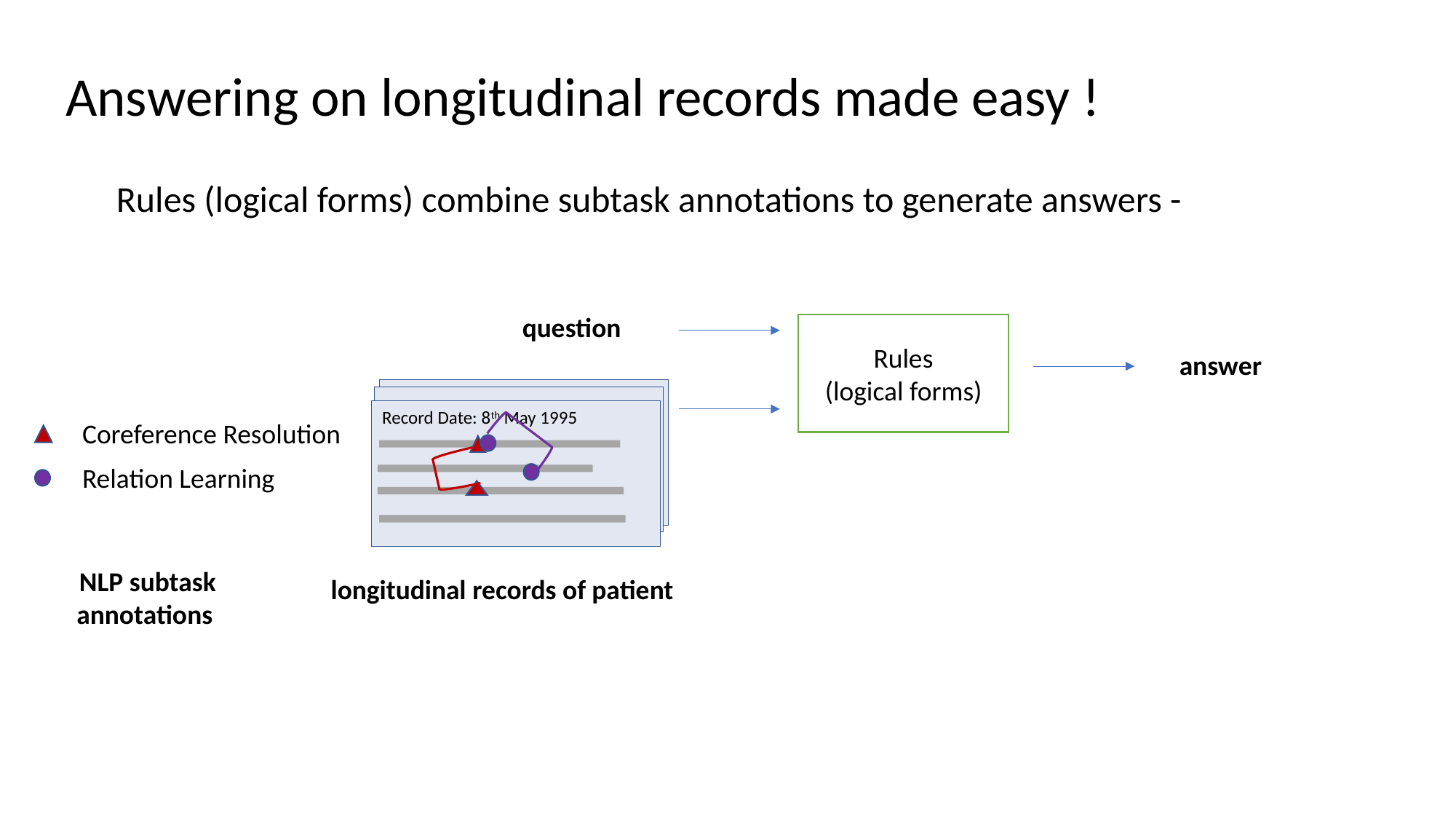

Answering on longitudinal records made easy !
Rules (logical forms) combine subtask annotations to generate answers -

question
Rules
(logical forms)
answer

Record Date: 8th May 1995

Coreference Resolution

Relation Learning

 NLP subtask
annotations
longitudinal records of patient